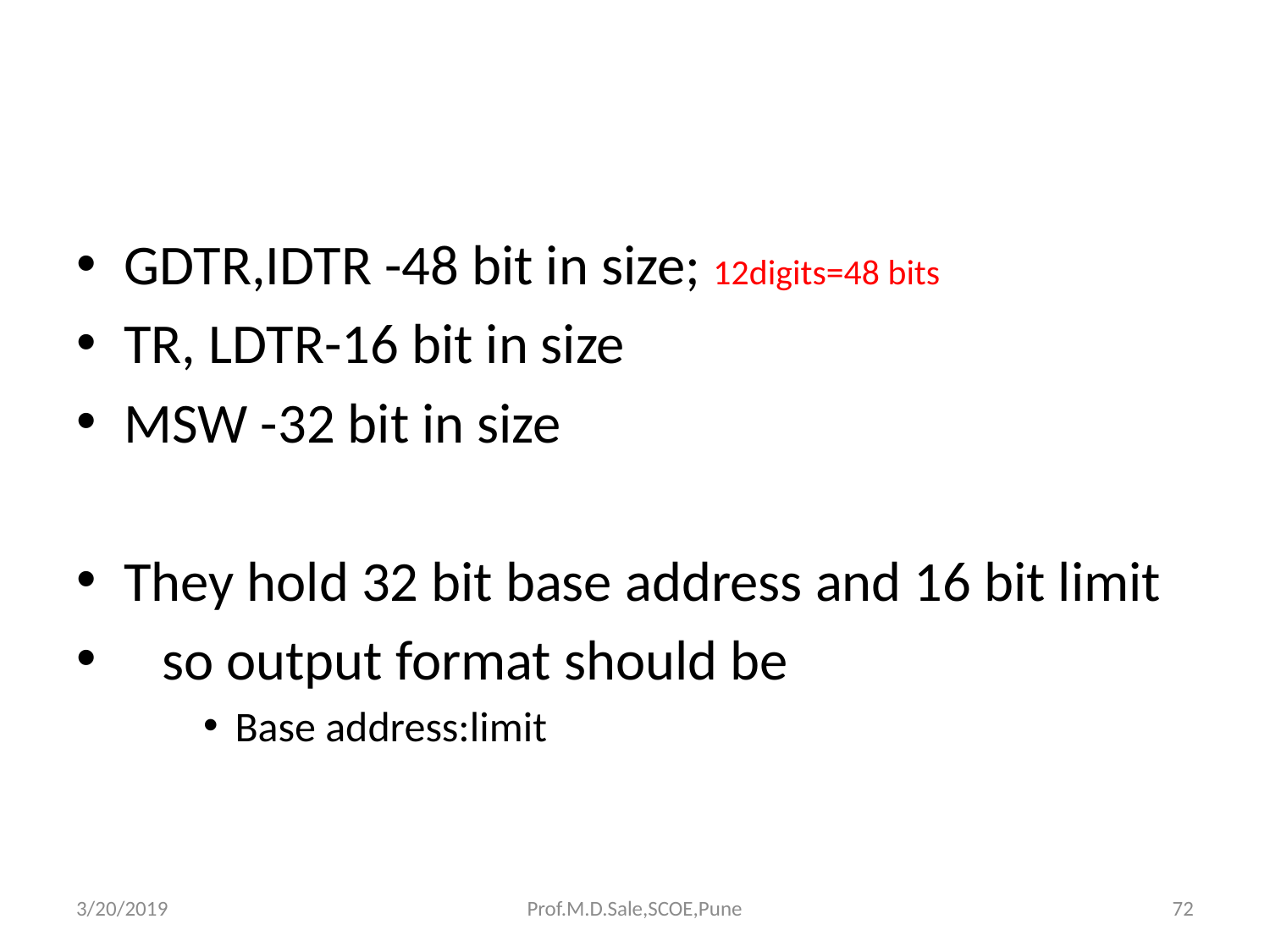

#
GDTR,IDTR -48 bit in size; 12digits=48 bits
TR, LDTR-16 bit in size
MSW -32 bit in size

They hold 32 bit base address and 16 bit limit
   so output format should be
Base address:limit

3/20/2019
Prof.M.D.Sale,SCOE,Pune
72